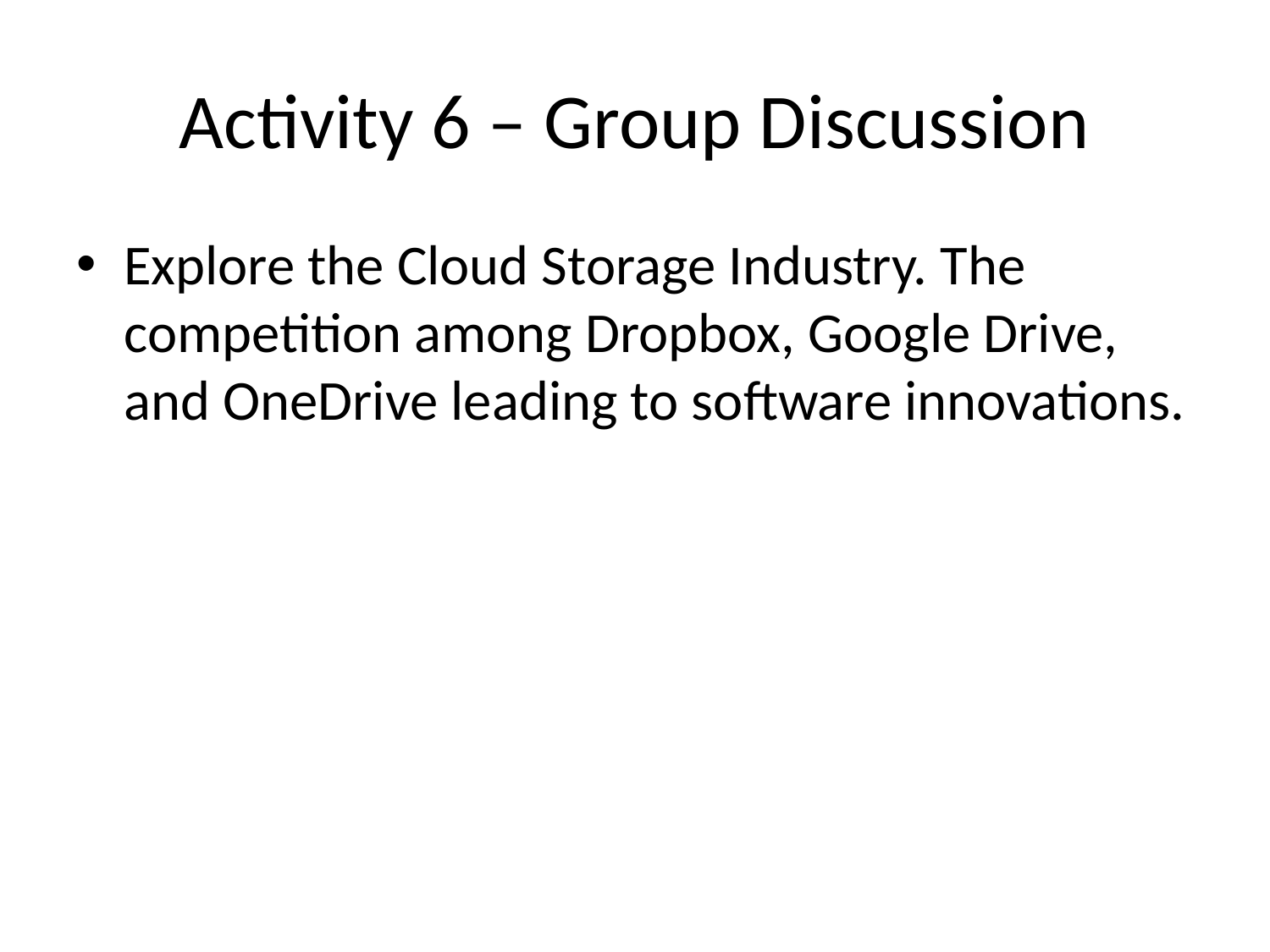

# Activity 6 – Group Discussion
Explore the Cloud Storage Industry. The competition among Dropbox, Google Drive, and OneDrive leading to software innovations.